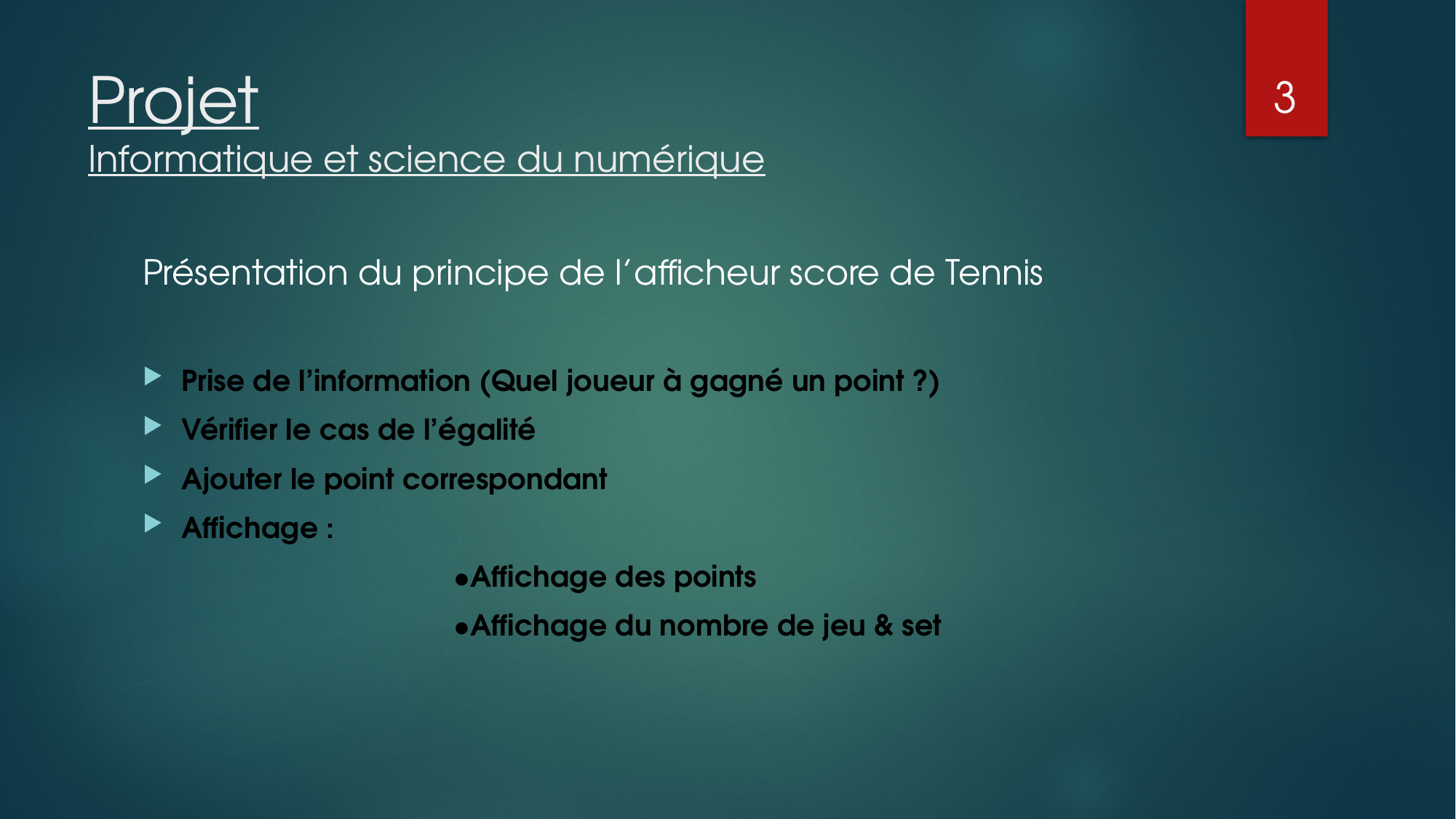

3
# Projet Informatique et science du numérique
Présentation du principe de l’afficheur score de Tennis

Prise de l’information (Quel joueur à gagné un point ?)
Vérifier le cas de l’égalité
Ajouter le point correspondant
Affichage :
			•Affichage des points
			•Affichage du nombre de jeu & set